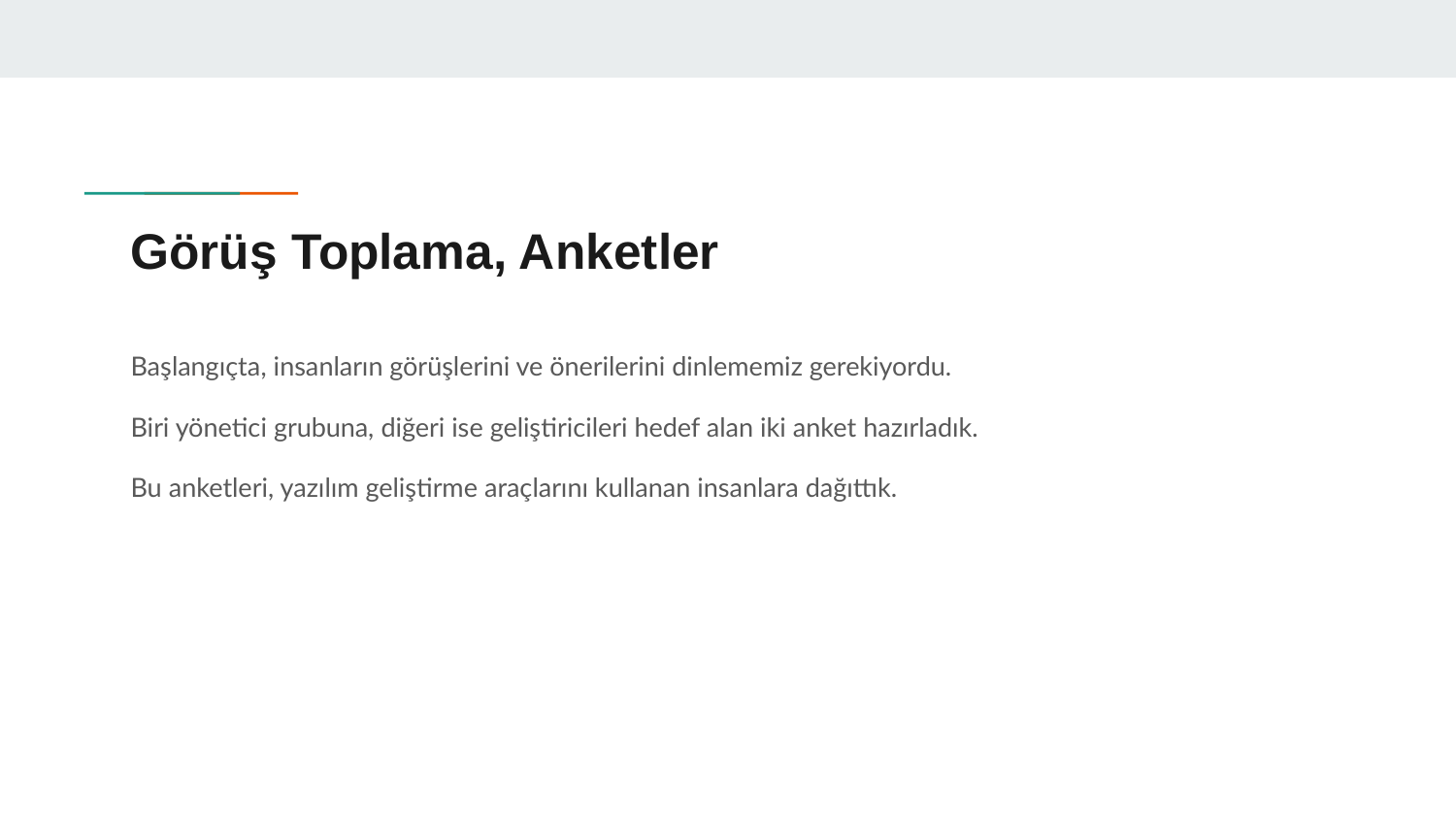

# Görüş Toplama, Anketler
Başlangıçta, insanların görüşlerini ve önerilerini dinlememiz gerekiyordu.
Biri yönetici grubuna, diğeri ise geliştiricileri hedef alan iki anket hazırladık.
Bu anketleri, yazılım geliştirme araçlarını kullanan insanlara dağıttık.